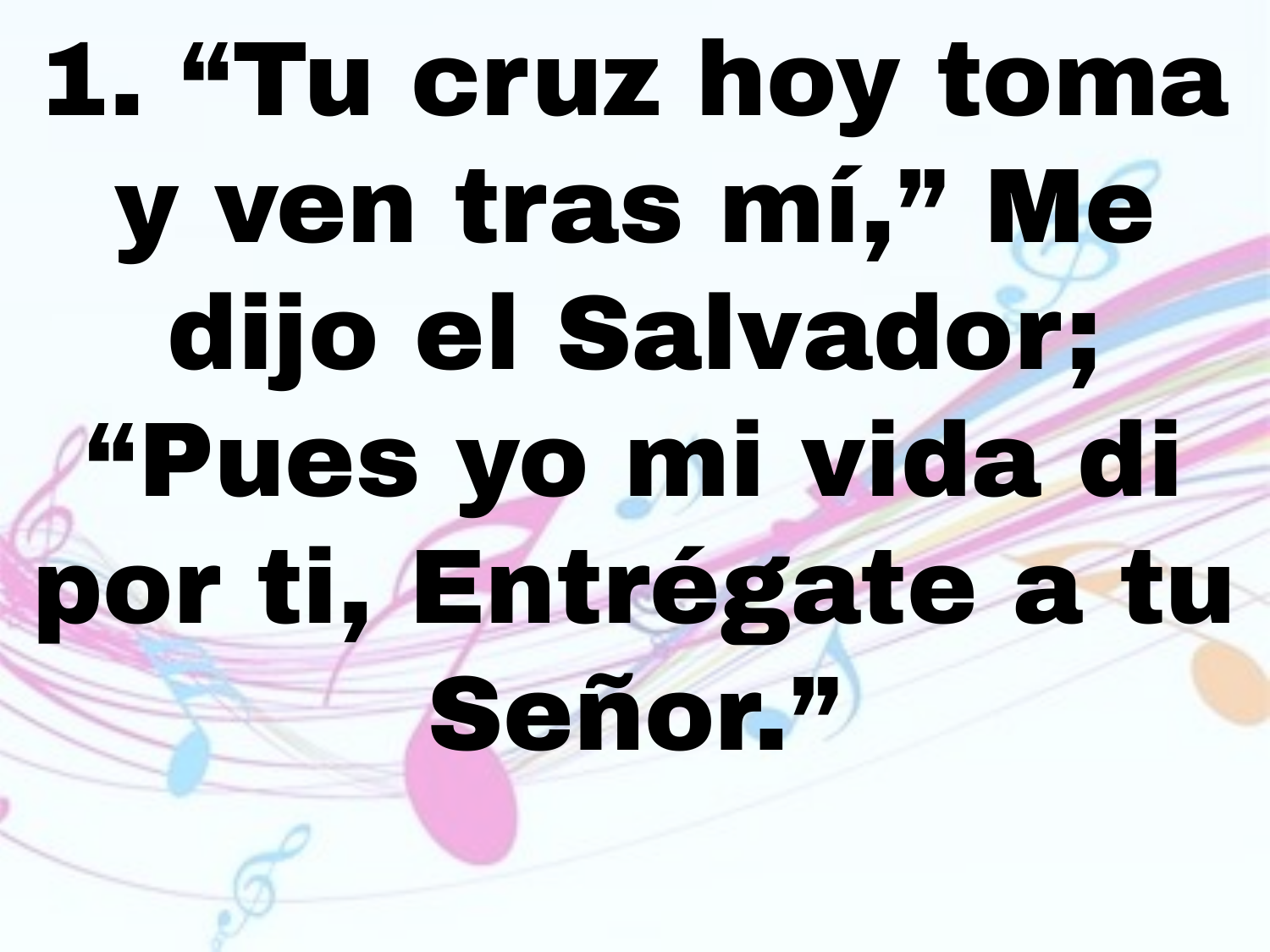

1. “Tu cruz hoy toma y ven tras mí,” Me dijo el Salvador;
“Pues yo mi vida di por ti, Entrégate a tu Señor.”